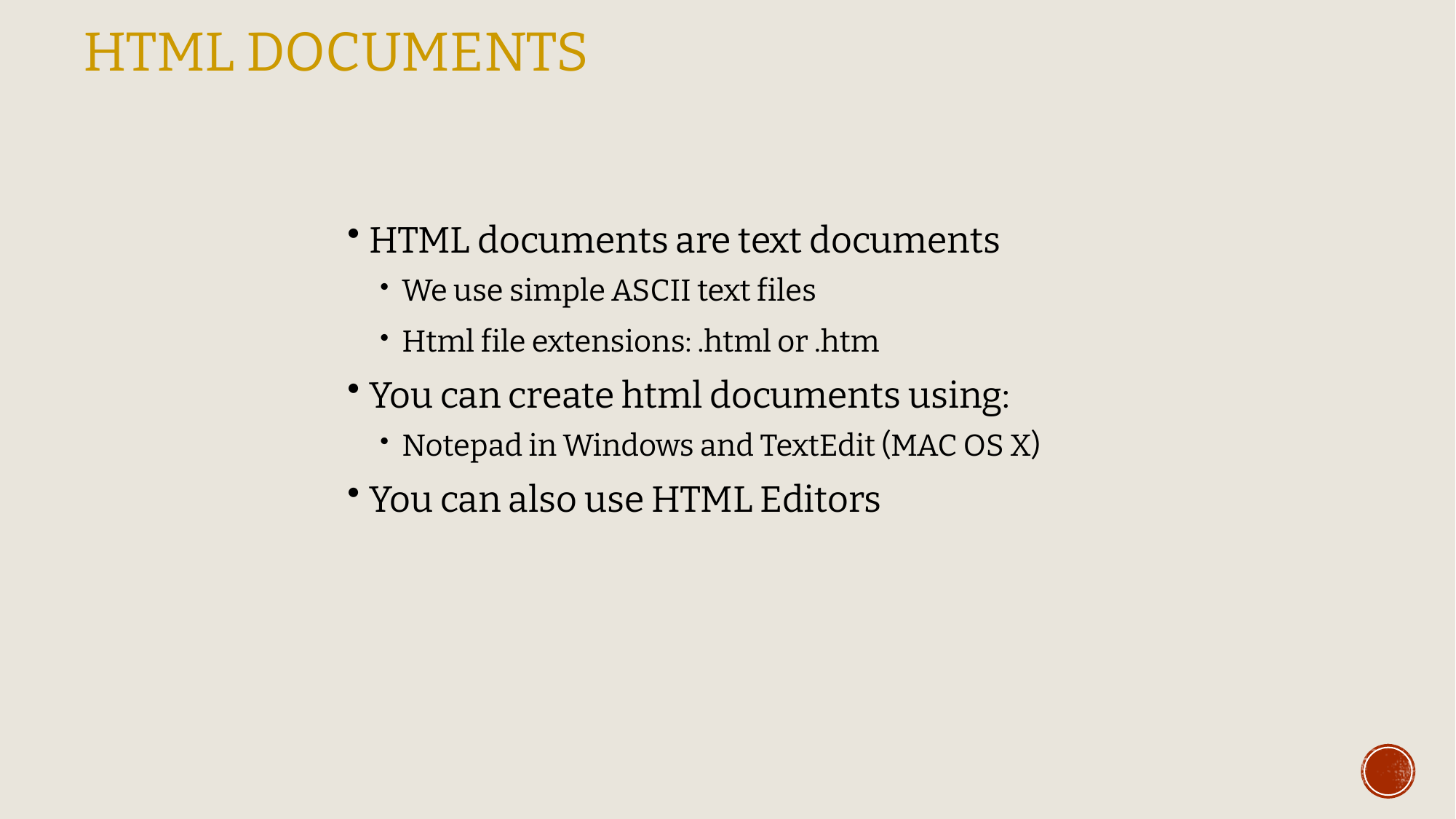

HTML Documents

HTML documents are text documents
We use simple ASCII text files
Html file extensions: .html or .htm
You can create html documents using:
Notepad in Windows and TextEdit (MAC OS X)
You can also use HTML Editors